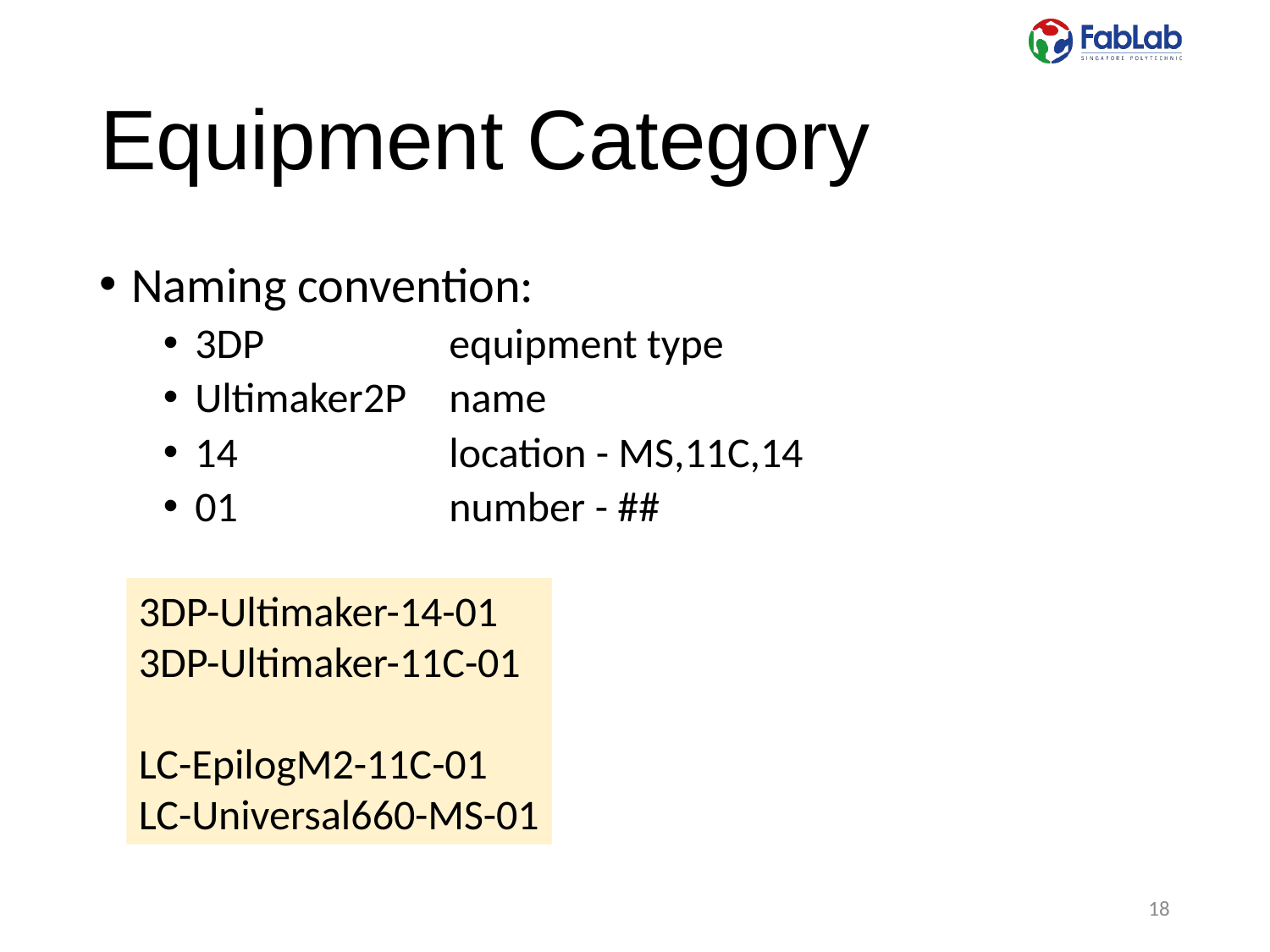

# Equipment Category
Naming convention:
3DP		equipment type
Ultimaker2P	name
14		location - MS,11C,14
01		number - ##
3DP-Ultimaker-14-01
3DP-Ultimaker-11C-01

LC-EpilogM2-11C-01
LC-Universal660-MS-01
18